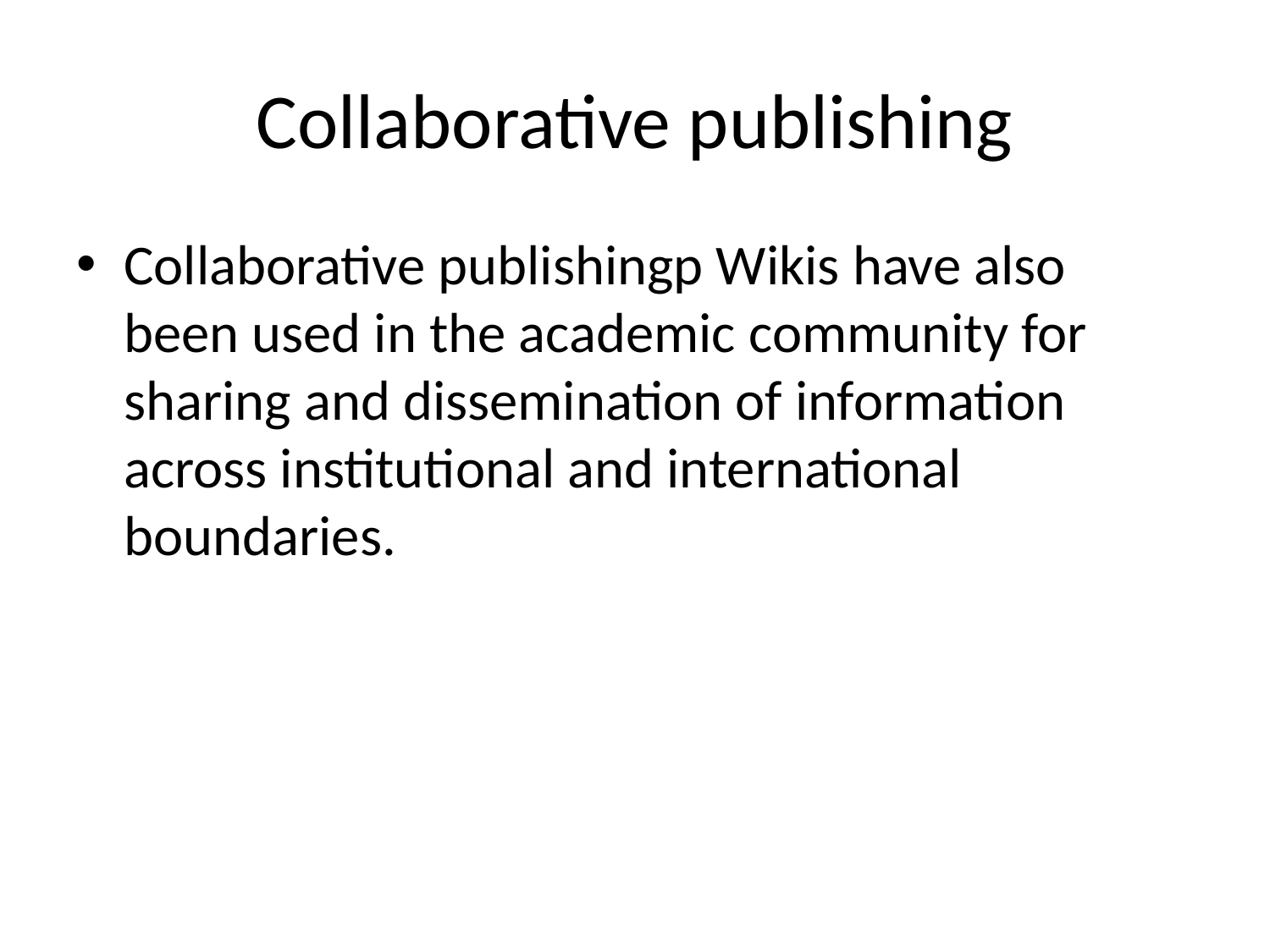

# Collaborative publishing
Collaborative publishingp Wikis have also been used in the academic community for sharing and dissemination of information across institutional and international boundaries.